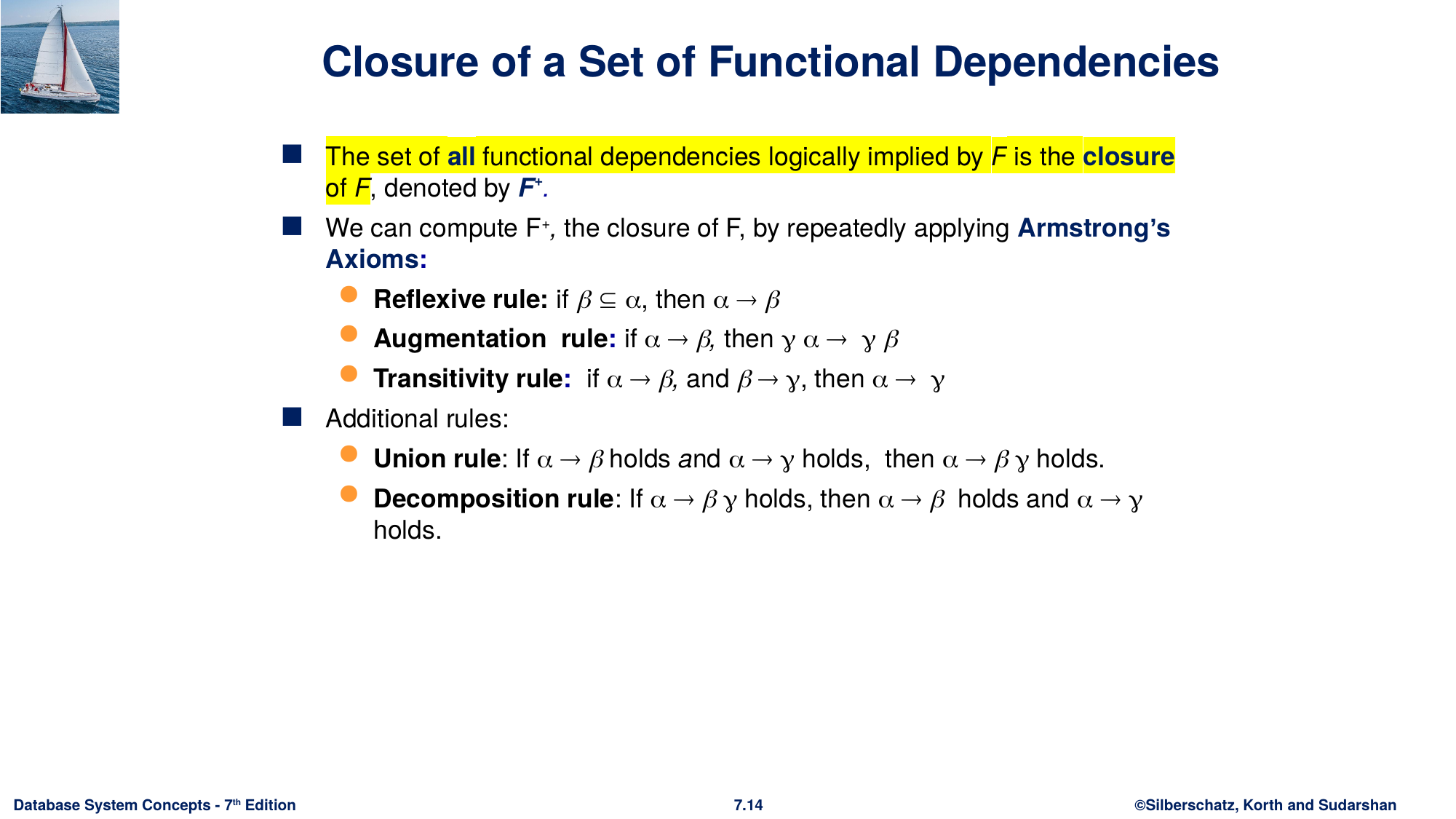

# Closure of a Set of Functional Dependencies
The set of all functional dependencies logically implied by F is the closure of F, denoted by F+.
We can compute F+, the closure of F, by repeatedly applying Armstrong’s Axioms:
Reflexive rule: if β ⊆ α, then α → β
Augmentation  rule: if α → β, then γ α →  γ β
Transitivity rule:  if α → β, and β → γ, then α →  γ
Additional rules:
Union rule: If α → β holds and α → γ holds,  then α → β γ holds.
Decomposition rule: If α → β γ holds, then α → β  holds and α → γ holds.